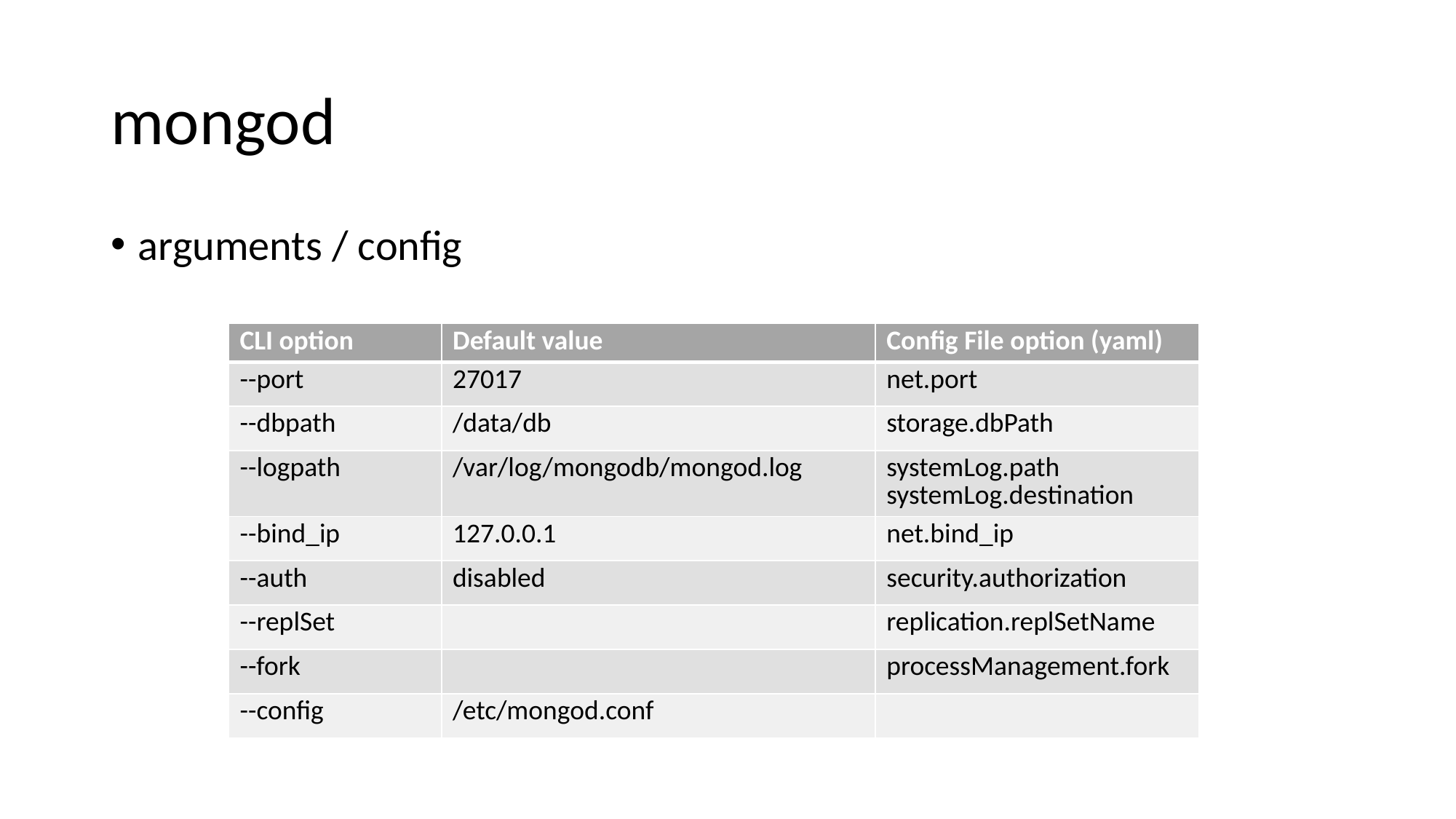

# mongod
arguments / config
| CLI option | Default value | Config File option (yaml) |
| --- | --- | --- |
| --port | 27017 | net.port |
| --dbpath | /data/db | storage.dbPath |
| --logpath | /var/log/mongodb/mongod.log | systemLog.path systemLog.destination |
| --bind\_ip | 127.0.0.1 | net.bind\_ip |
| --auth | disabled | security.authorization |
| --replSet |  | replication.replSetName |
| --fork |  | processManagement.fork |
| --config | /etc/mongod.conf |  |